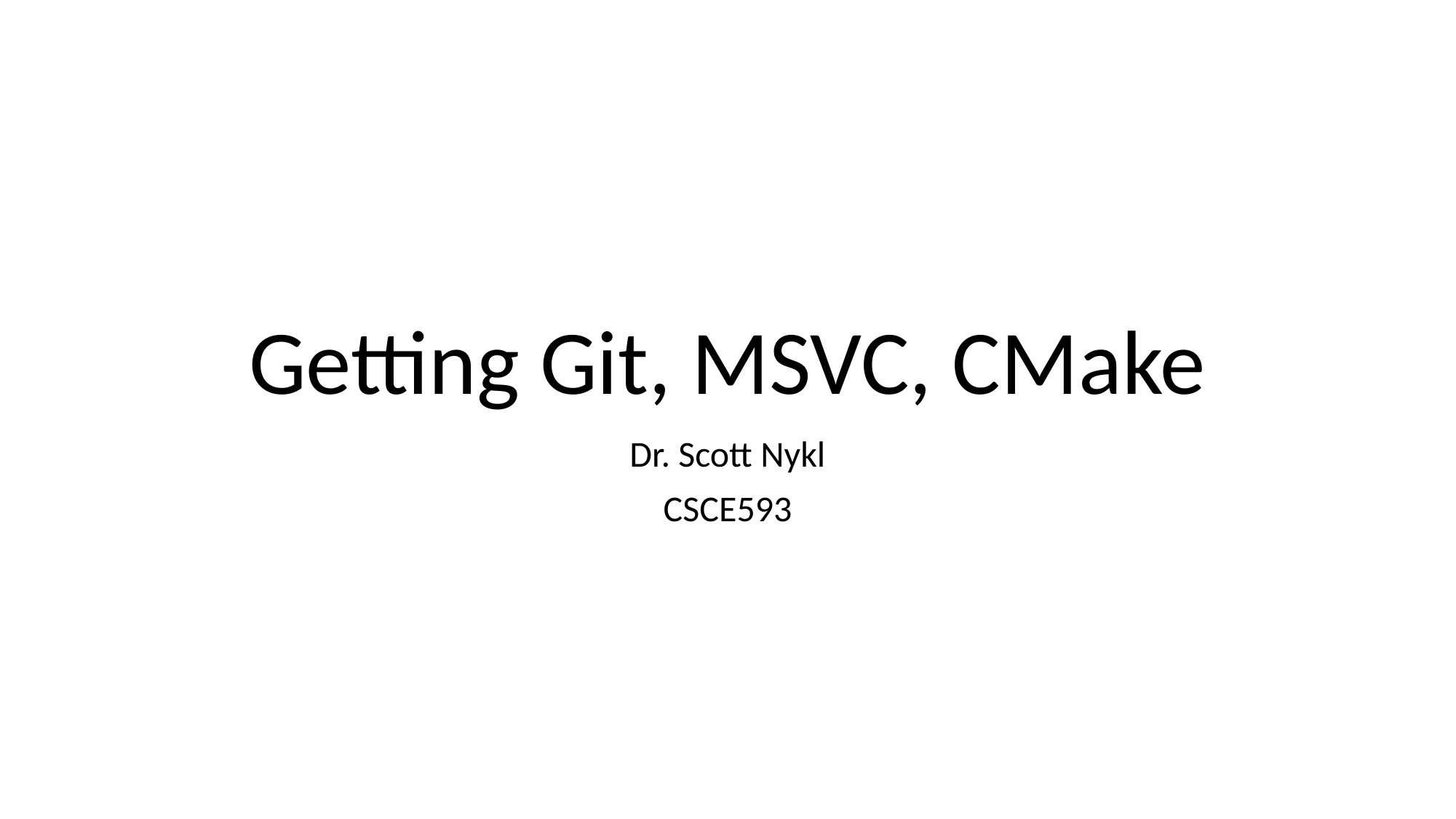

# Getting Git, MSVC, CMake
Dr. Scott Nykl
CSCE593